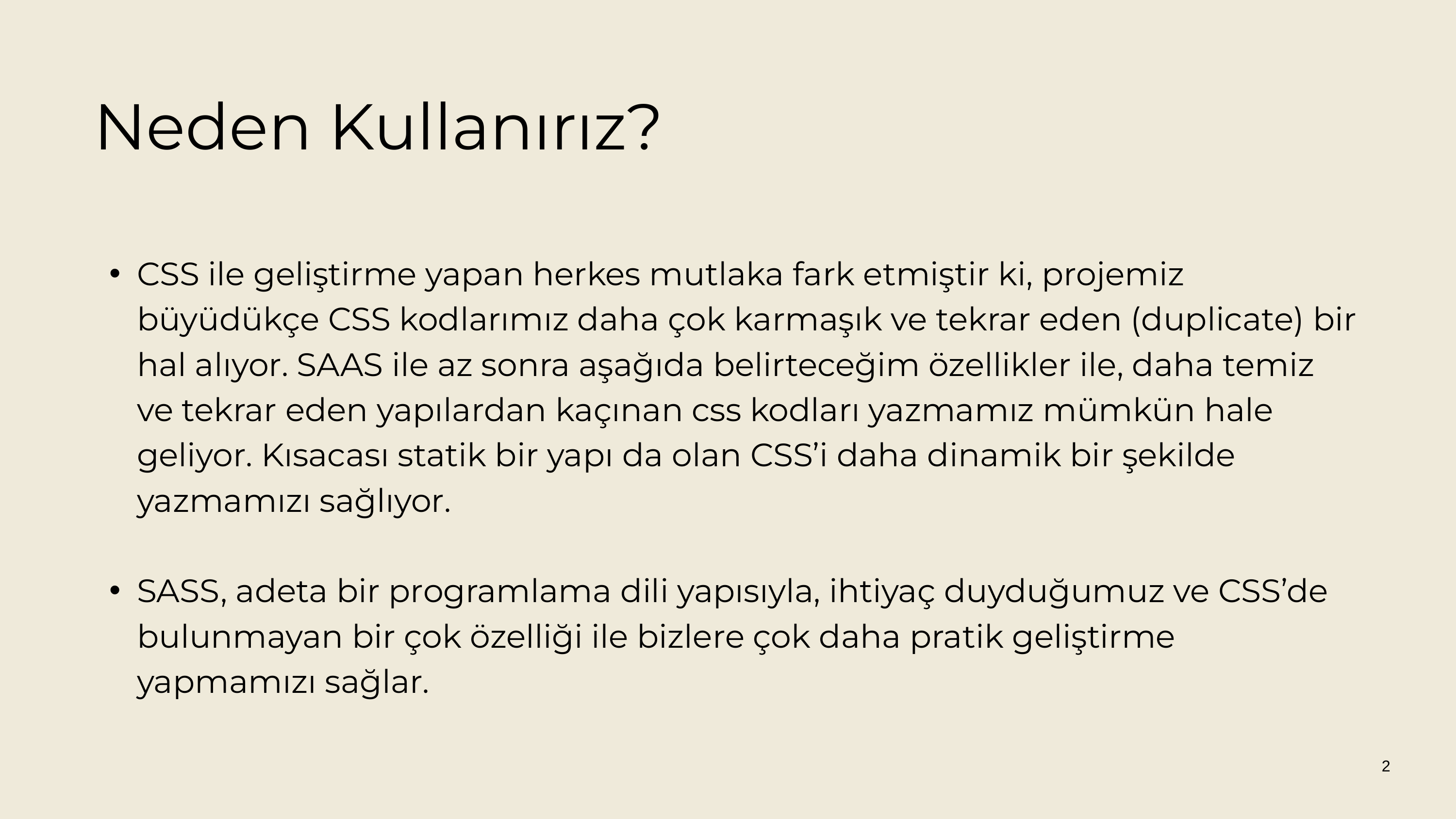

Neden Kullanırız?
CSS ile geliştirme yapan herkes mutlaka fark etmiştir ki, projemiz büyüdükçe CSS kodlarımız daha çok karmaşık ve tekrar eden (duplicate) bir hal alıyor. SAAS ile az sonra aşağıda belirteceğim özellikler ile, daha temiz ve tekrar eden yapılardan kaçınan css kodları yazmamız mümkün hale geliyor. Kısacası statik bir yapı da olan CSS’i daha dinamik bir şekilde yazmamızı sağlıyor.

SASS, adeta bir programlama dili yapısıyla, ihtiyaç duyduğumuz ve CSS’de bulunmayan bir çok özelliği ile bizlere çok daha pratik geliştirme yapmamızı sağlar.

2